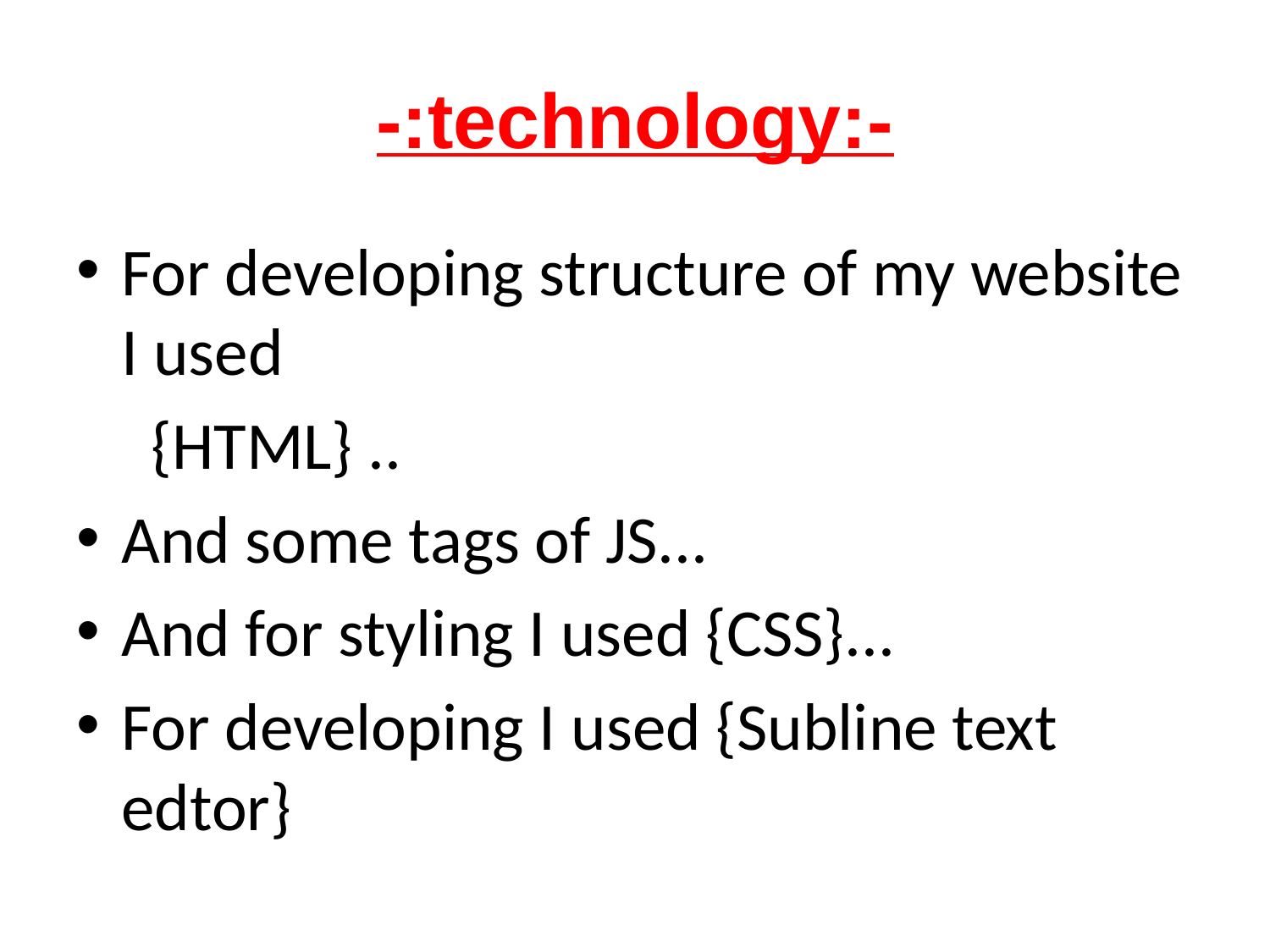

# -:technology:-
For developing structure of my website I used
     {HTML} ..
And some tags of JS...
And for styling I used {CSS}...
For developing I used {Subline text edtor}